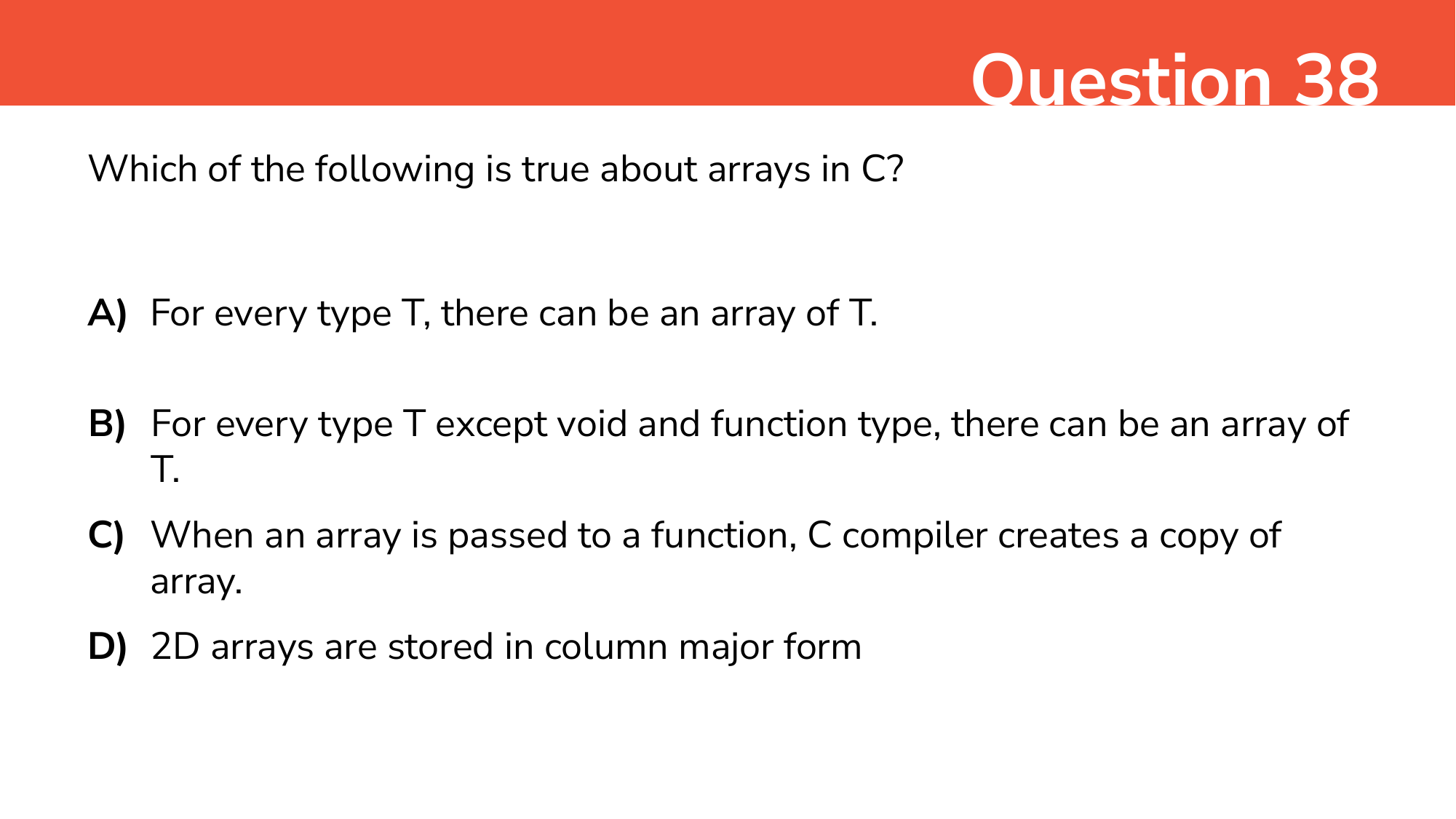

Question 38
Which of the following is true about arrays in C?
A)
For every type T, there can be an array of T.
B)
For every type T except void and function type, there can be an array of T.
C)
When an array is passed to a function, C compiler creates a copy of array.
D)
2D arrays are stored in column major form